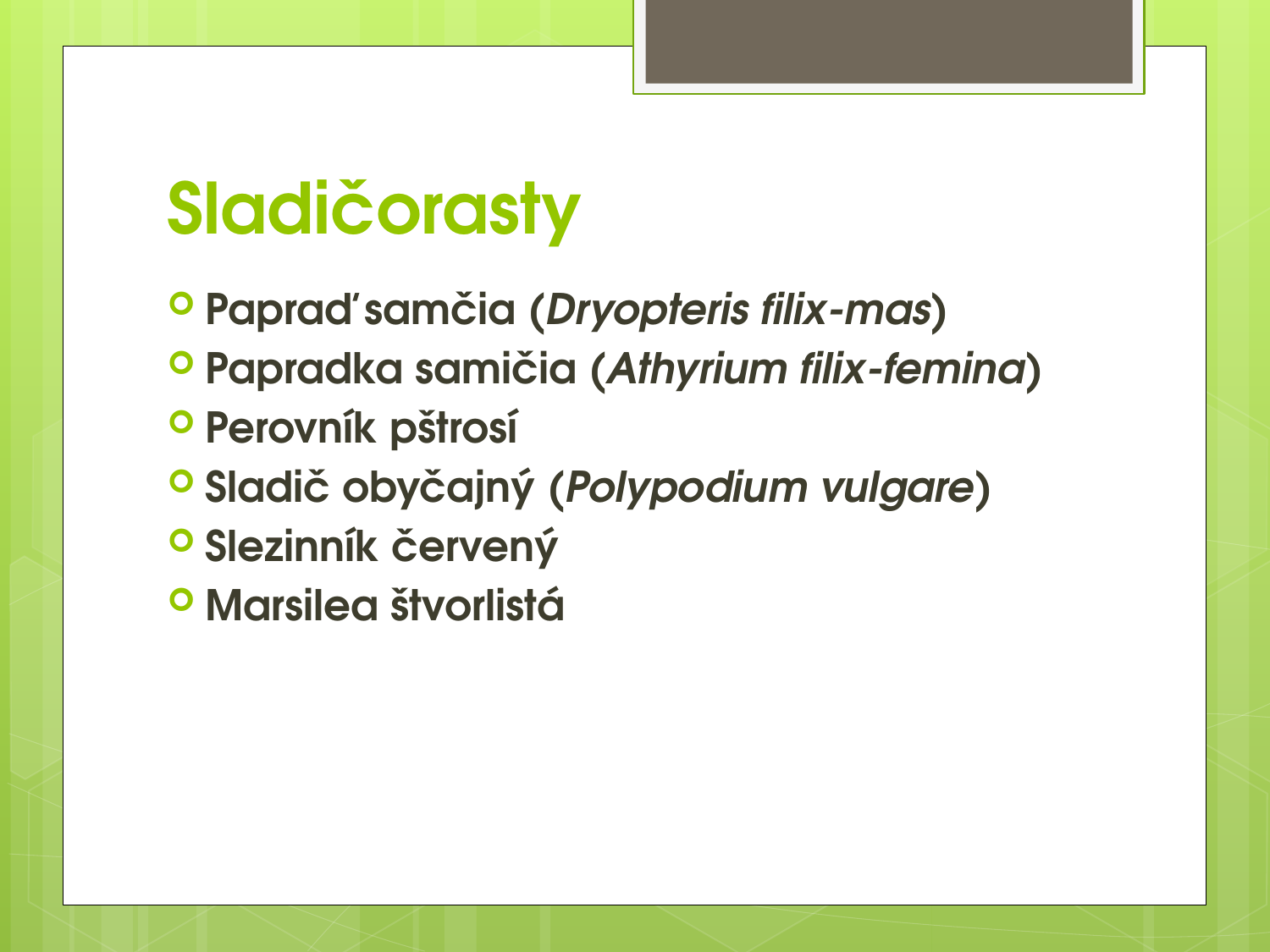

# Sladičorasty
Papraď samčia (Dryopteris filix-mas)
Papradka samičia (Athyrium filix-femina)
Perovník pštrosí
Sladič obyčajný (Polypodium vulgare)
Slezinník červený
Marsilea štvorlistá